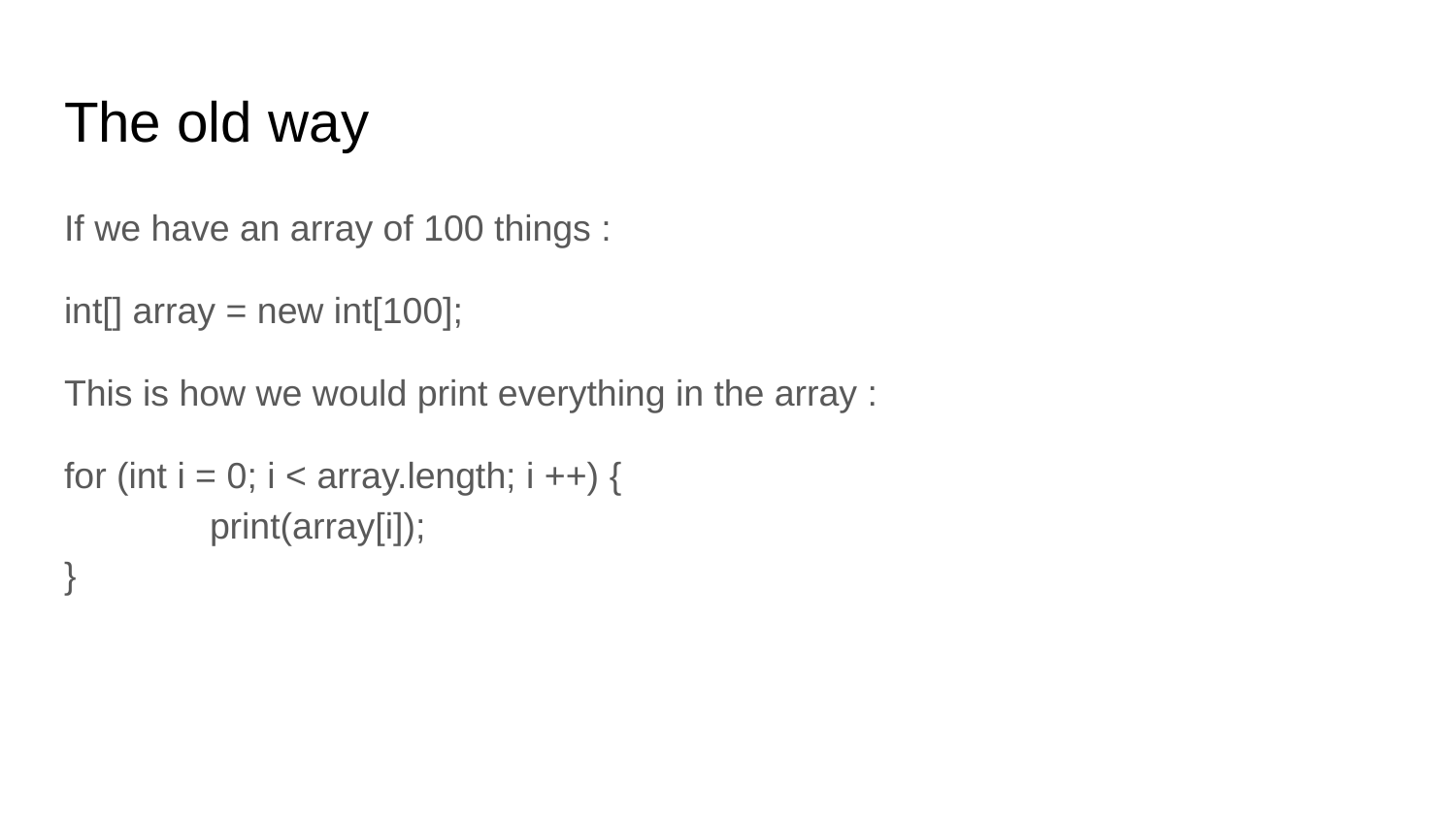

# The old way
If we have an array of 100 things :
int[] array = new int[100];
This is how we would print everything in the array :
for (int i = 0; i < array.length; i ++) {
	print(array[i]);
}